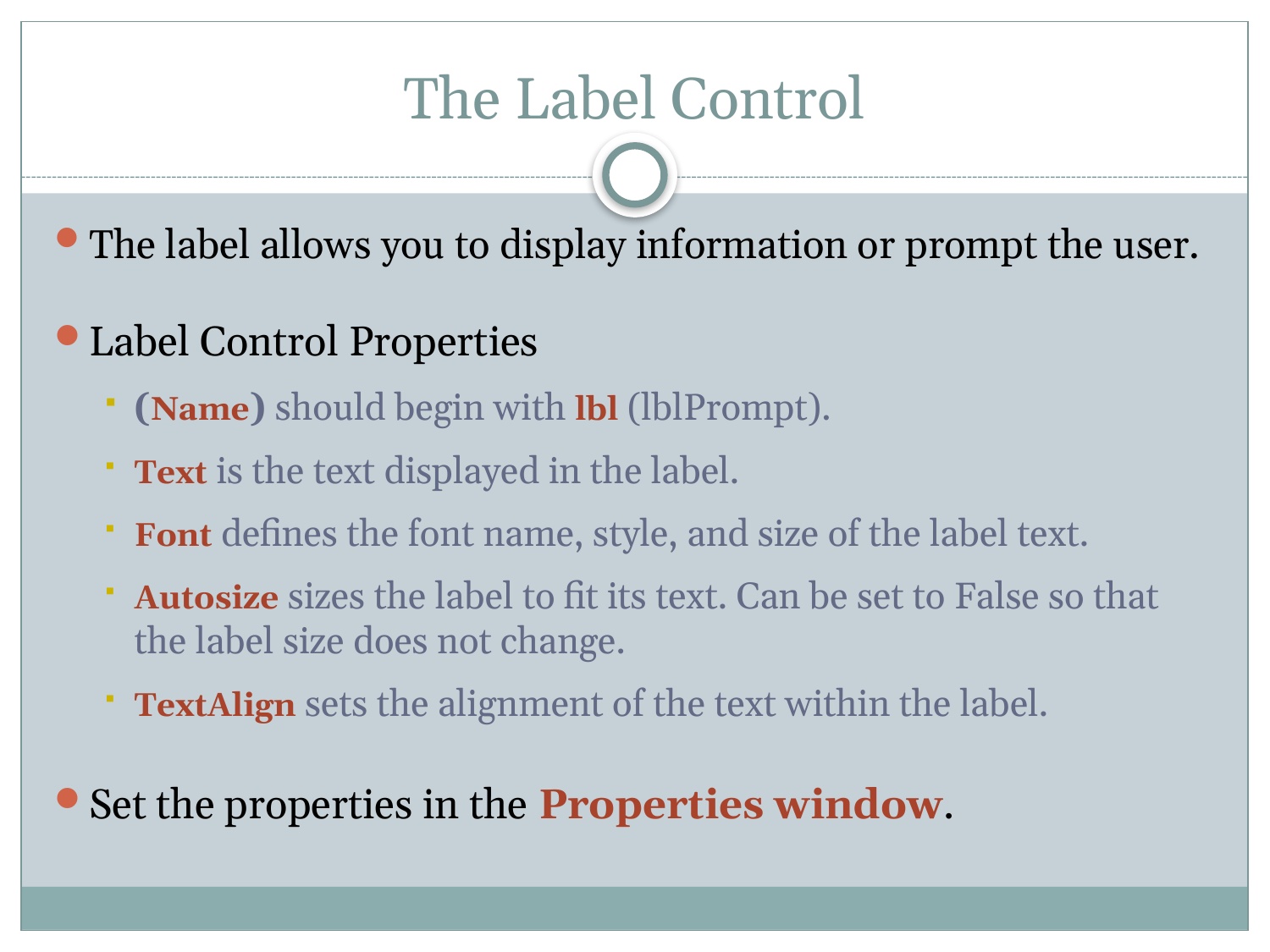

# The Label Control
The label allows you to display information or prompt the user.

Label Control Properties
(Name) should begin with lbl (lblPrompt).
Text is the text displayed in the label.
Font defines the font name, style, and size of the label text.
Autosize sizes the label to fit its text. Can be set to False so that the label size does not change.
TextAlign sets the alignment of the text within the label.

Set the properties in the Properties window.